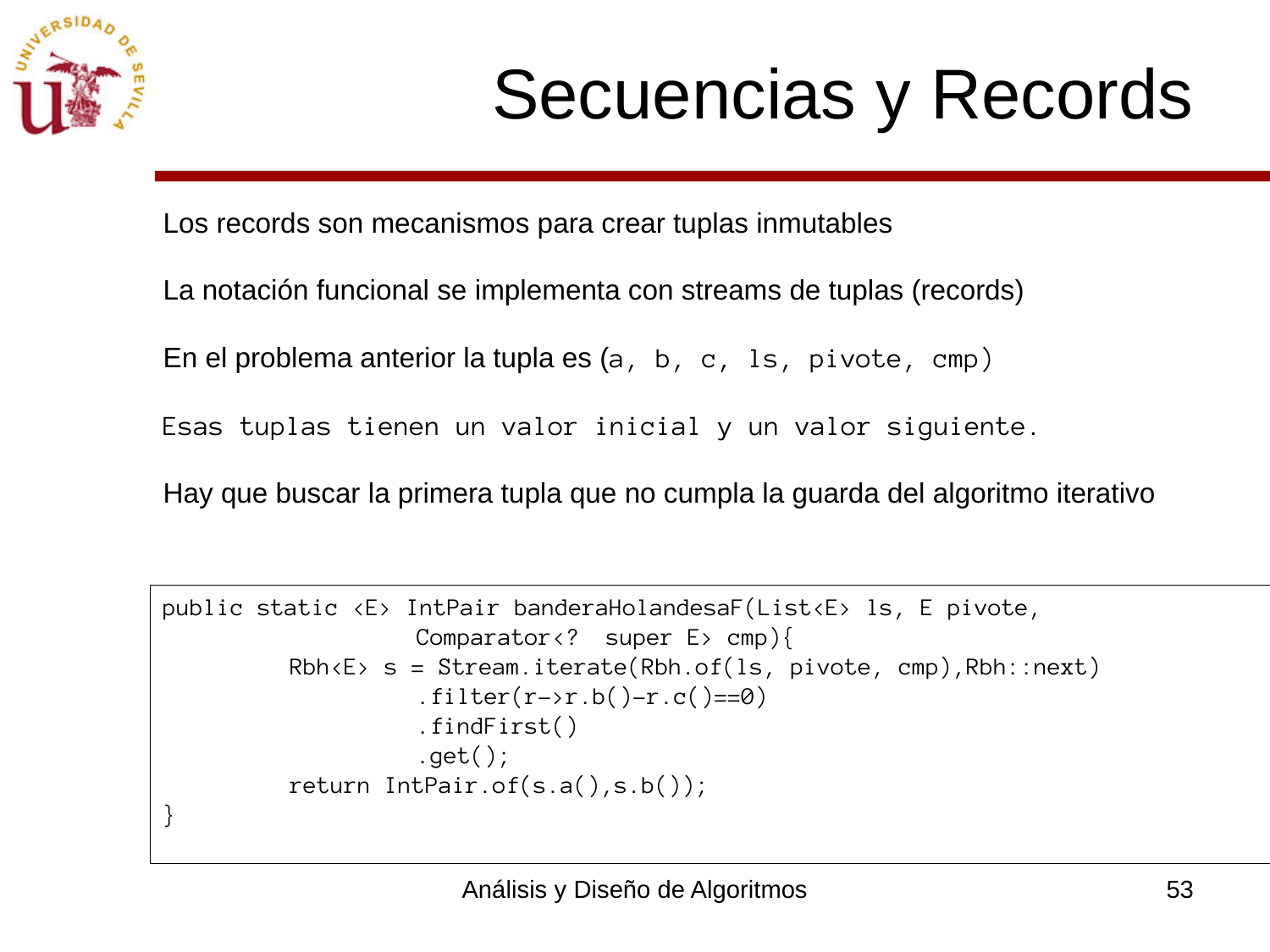

# Secuencias y Records
Los records son mecanismos para crear tuplas inmutables

La notación funcional se implementa con streams de tuplas (records)

En el problema anterior la tupla es (a, b, c, ls, pivote, cmp)

Esas tuplas tienen un valor inicial y un valor siguiente.

Hay que buscar la primera tupla que no cumpla la guarda del algoritmo iterativo

public static <E> IntPair banderaHolandesaF(List<E> ls, E pivote,
 		Comparator<?  super E> cmp){
	Rbh<E> s = Stream.iterate(Rbh.of(ls, pivote, cmp),Rbh::next)
		.filter(r->r.b()-r.c()==0)
		.findFirst()
		.get();
	return IntPair.of(s.a(),s.b());
}

Análisis y Diseño de Algoritmos
53